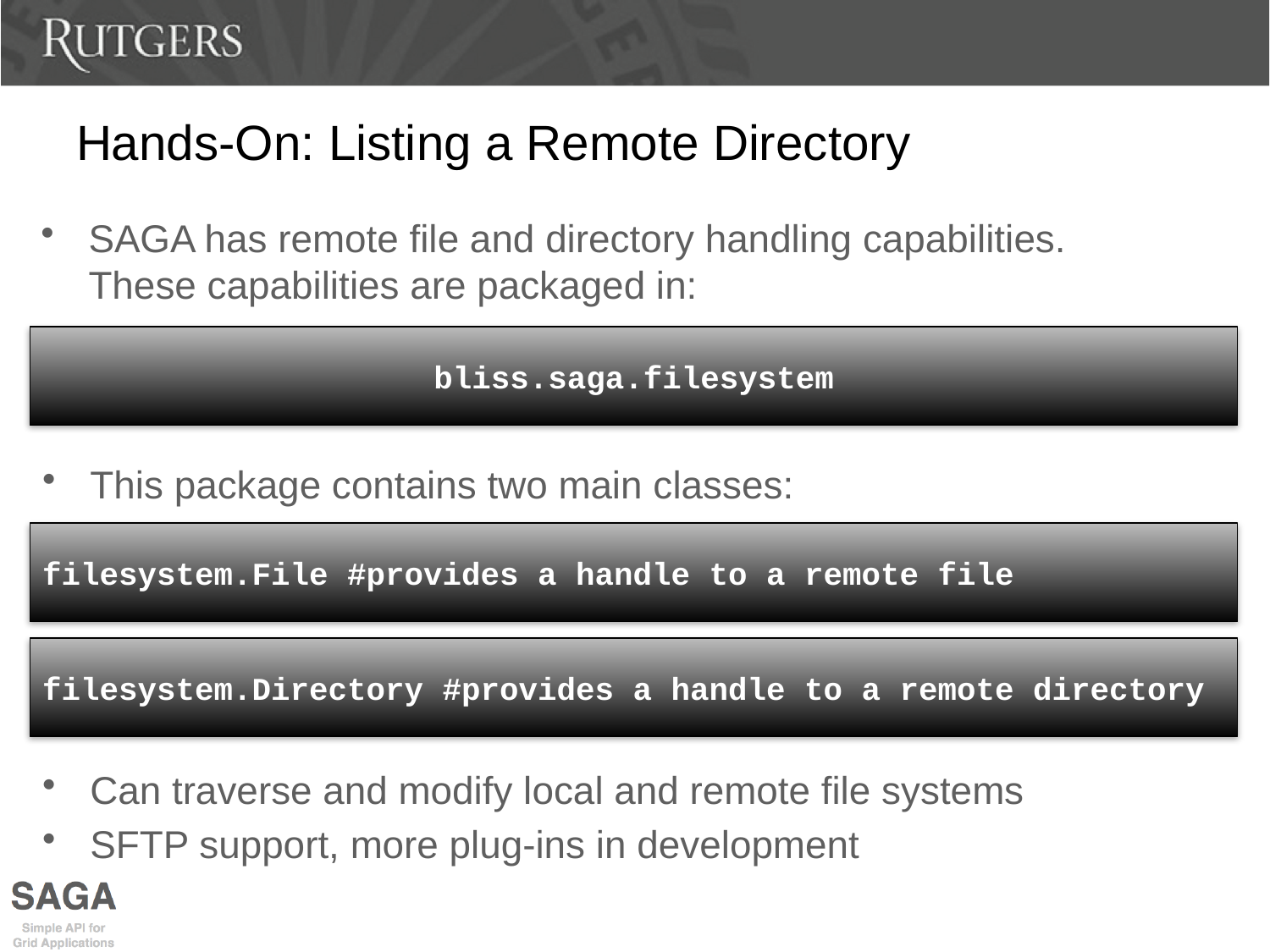

# Hands-On: Listing a Remote Directory
SAGA has remote file and directory handling capabilities. These capabilities are packaged in:
bliss.saga.filesystem
This package contains two main classes:
filesystem.File #provides a handle to a remote file
filesystem.Directory #provides a handle to a remote directory
Can traverse and modify local and remote file systems
SFTP support, more plug-ins in development